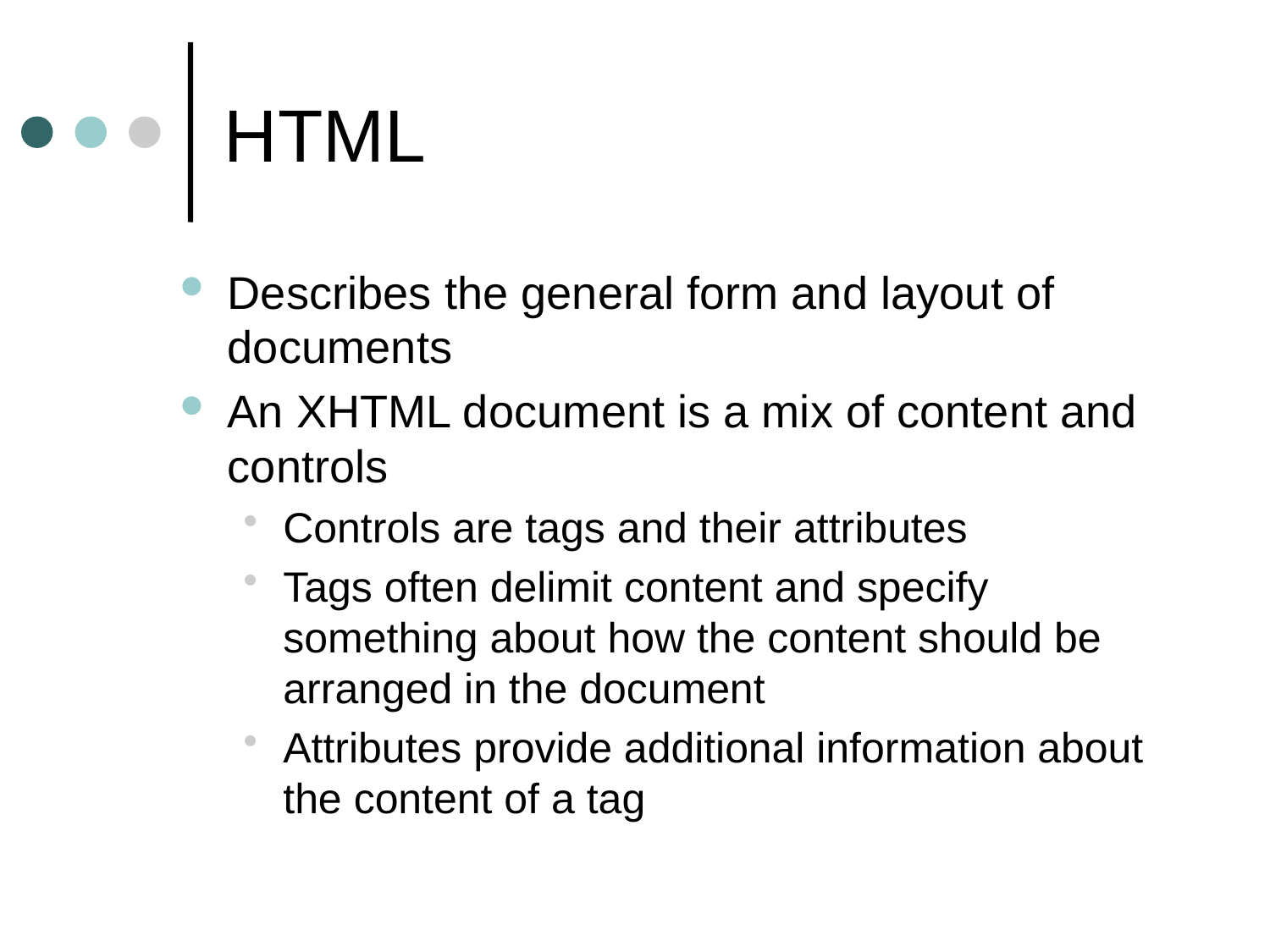

# HTML
Describes the general form and layout of documents
An XHTML document is a mix of content and controls
Controls are tags and their attributes
Tags often delimit content and specify something about how the content should be arranged in the document
Attributes provide additional information about the content of a tag